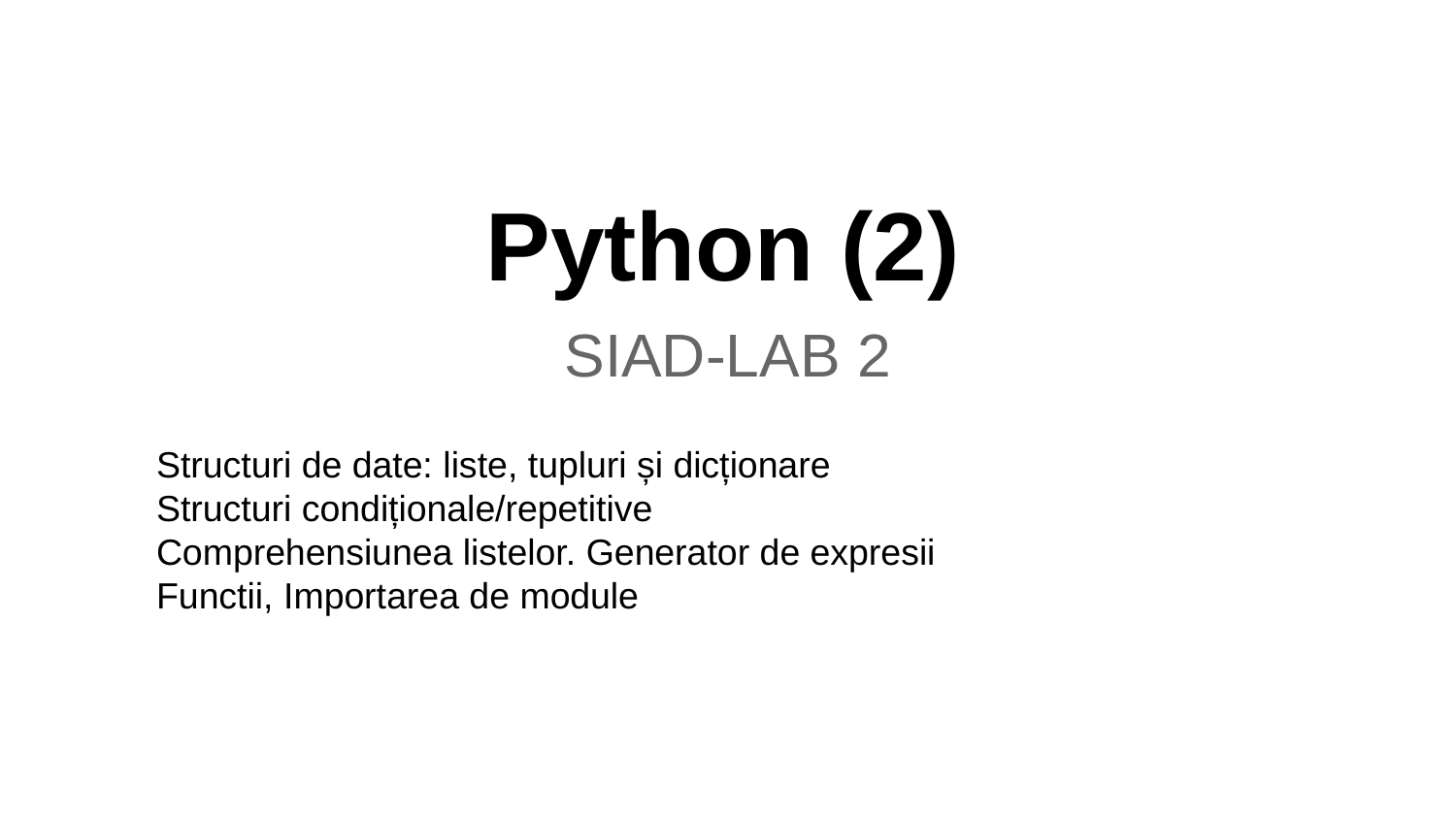

# Python (2)
SIAD-LAB 2
Structuri de date: liste, tupluri și dicționare
Structuri condiționale/repetitive
Comprehensiunea listelor. Generator de expresii
Functii, Importarea de module